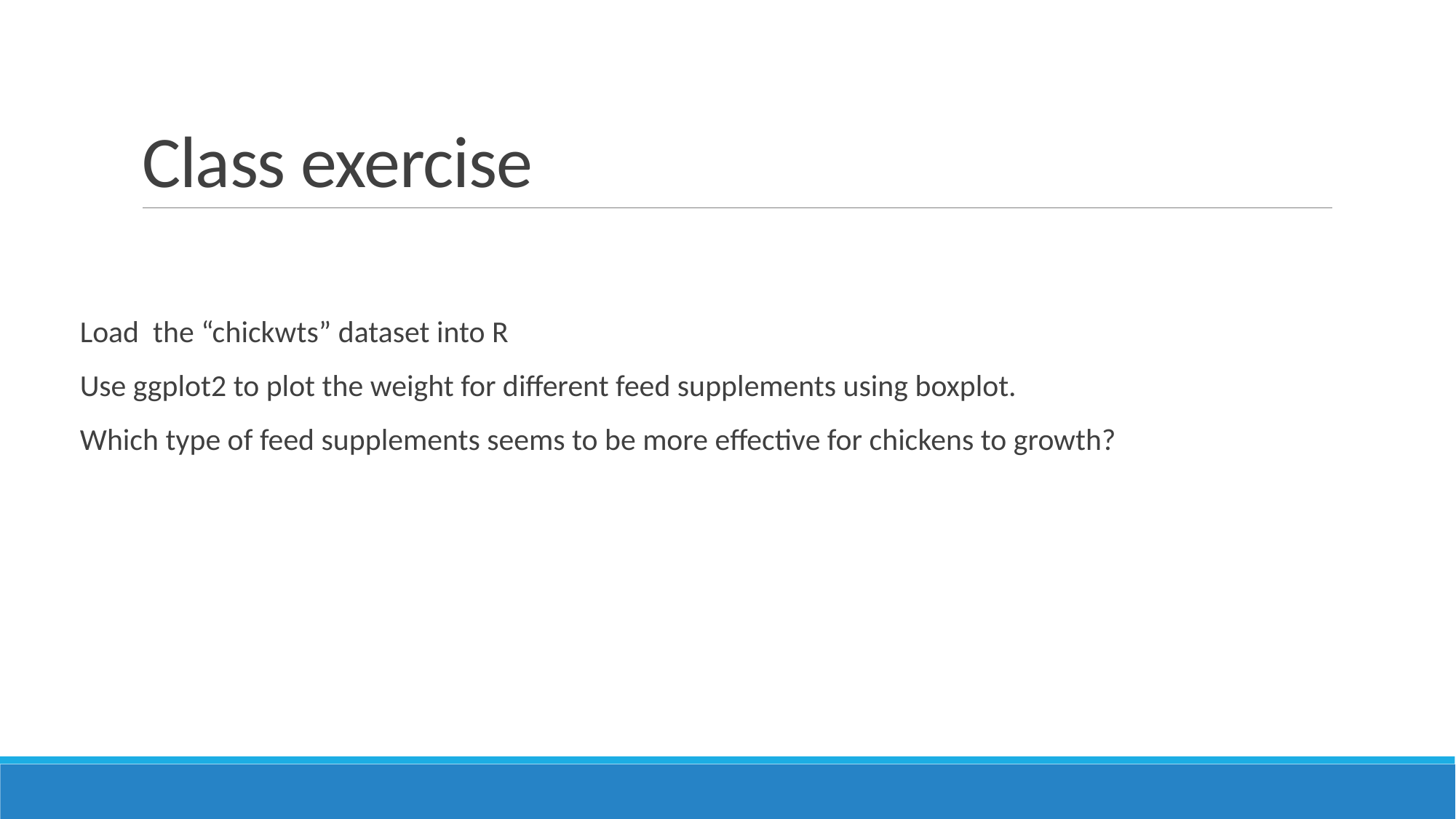

# Class exercise
Load  the “chickwts” dataset into R
Use ggplot2 to plot the weight for different feed supplements using boxplot.
Which type of feed supplements seems to be more effective for chickens to growth?